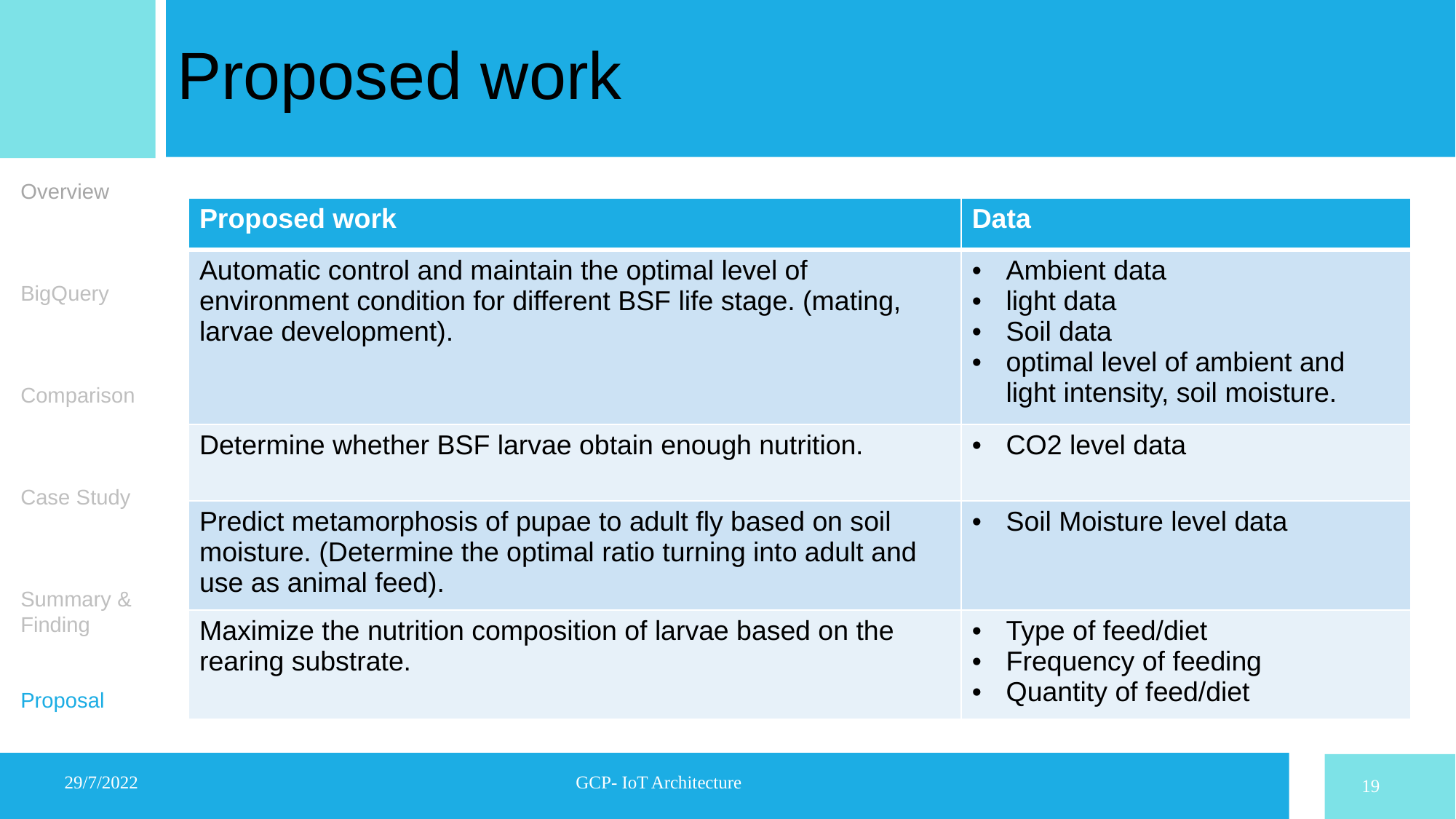

# Proposed work
Overview

BigQuery

Comparison

Case Study

Summary & Finding

Proposal
| Proposed work | Data |
| --- | --- |
| Automatic control and maintain the optimal level of environment condition for different BSF life stage. (mating, larvae development). | Ambient data light data Soil data optimal level of ambient and light intensity, soil moisture. |
| Determine whether BSF larvae obtain enough nutrition. | CO2 level data |
| Predict metamorphosis of pupae to adult fly based on soil moisture. (Determine the optimal ratio turning into adult and use as animal feed). | Soil Moisture level data |
| Maximize the nutrition composition of larvae based on the rearing substrate. | Type of feed/diet Frequency of feeding Quantity of feed/diet |
29/7/2022
GCP- IoT Architecture
19